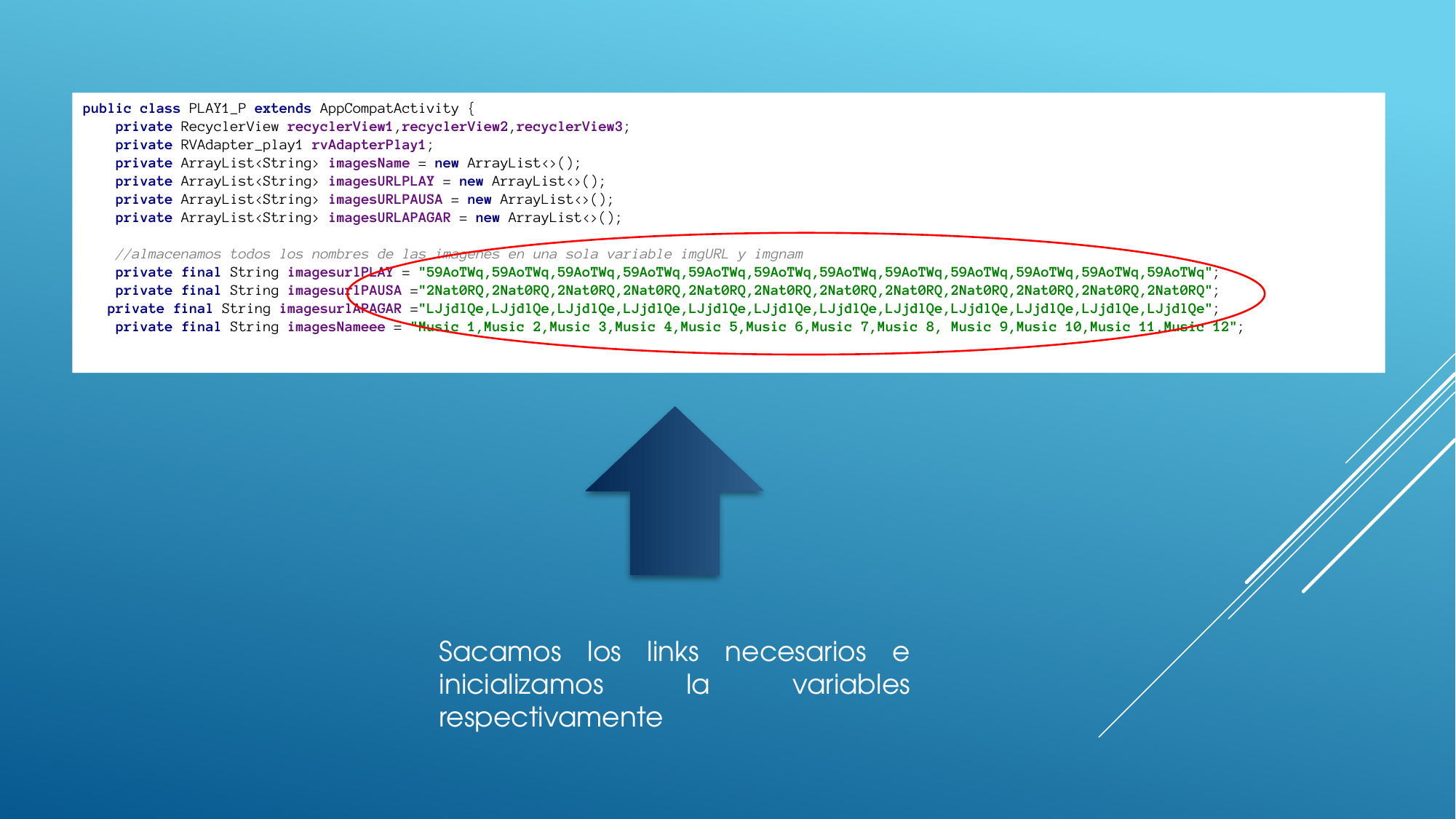

public class PLAY1_P extends AppCompatActivity {
    private RecyclerView recyclerView1,recyclerView2,recyclerView3;
    private RVAdapter_play1 rvAdapterPlay1;
    private ArrayList<String> imagesName = new ArrayList<>();
    private ArrayList<String> imagesURLPLAY = new ArrayList<>();
    private ArrayList<String> imagesURLPAUSA = new ArrayList<>();
    private ArrayList<String> imagesURLAPAGAR = new ArrayList<>();
    //almacenamos todos los nombres de las imagenes en una sola variable imgURL y imgnam
    private final String imagesurlPLAY = "59AoTWq,59AoTWq,59AoTWq,59AoTWq,59AoTWq,59AoTWq,59AoTWq,59AoTWq,59AoTWq,59AoTWq,59AoTWq,59AoTWq";
    private final String imagesurlPAUSA ="2Nat0RQ,2Nat0RQ,2Nat0RQ,2Nat0RQ,2Nat0RQ,2Nat0RQ,2Nat0RQ,2Nat0RQ,2Nat0RQ,2Nat0RQ,2Nat0RQ,2Nat0RQ";
   private final String imagesurlAPAGAR ="LJjdlQe,LJjdlQe,LJjdlQe,LJjdlQe,LJjdlQe,LJjdlQe,LJjdlQe,LJjdlQe,LJjdlQe,LJjdlQe,LJjdlQe,LJjdlQe";
    private final String imagesNameee = "Music 1,Music 2,Music 3,Music 4,Music 5,Music 6,Music 7,Music 8, Music 9,Music 10,Music 11,Music 12";

Sacamos los links necesarios e inicializamos la variables respectivamente